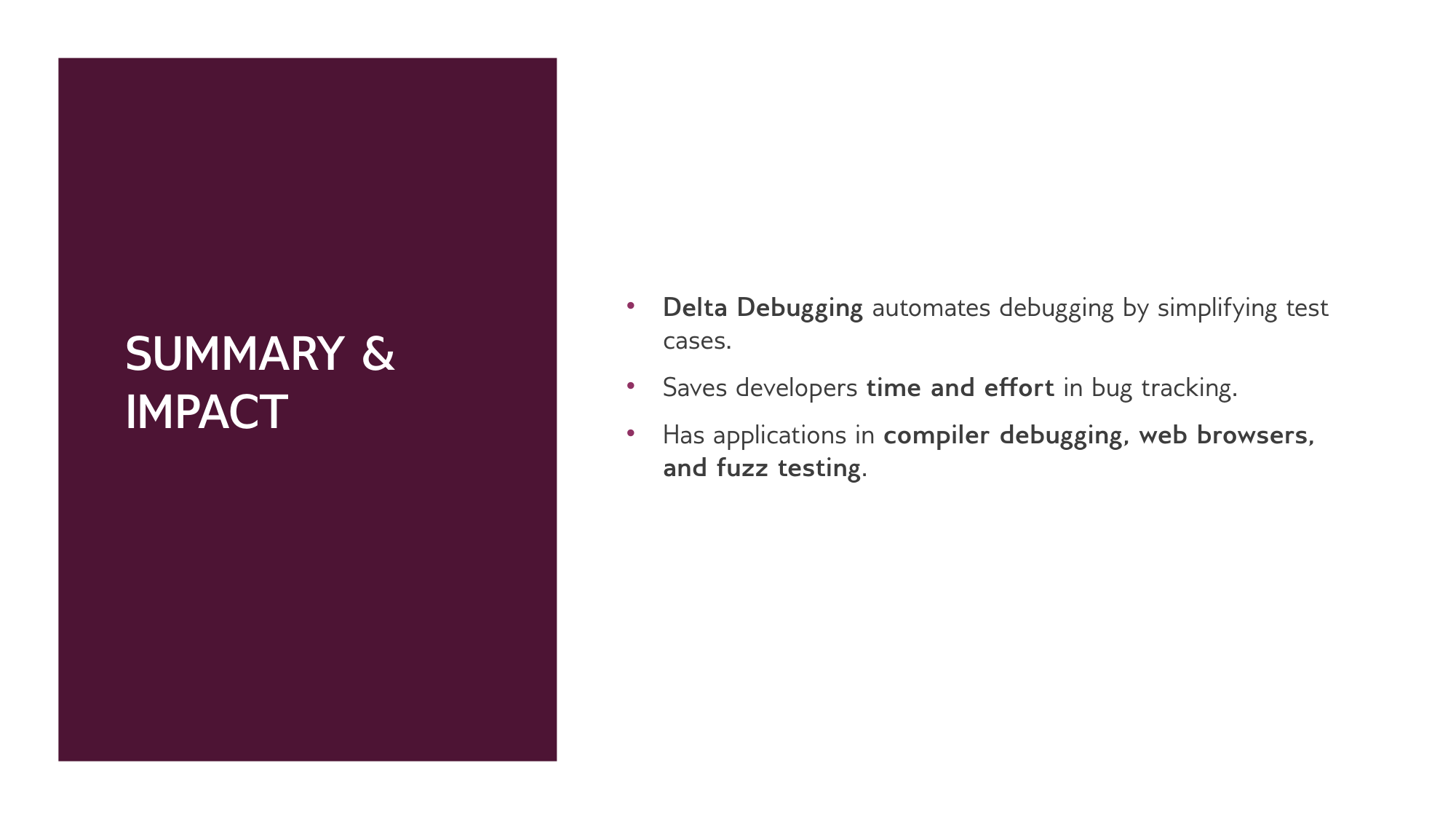

# Summary & Impact
Delta Debugging automates debugging by simplifying test cases.
Saves developers time and effort in bug tracking.
Has applications in compiler debugging, web browsers, and fuzz testing.